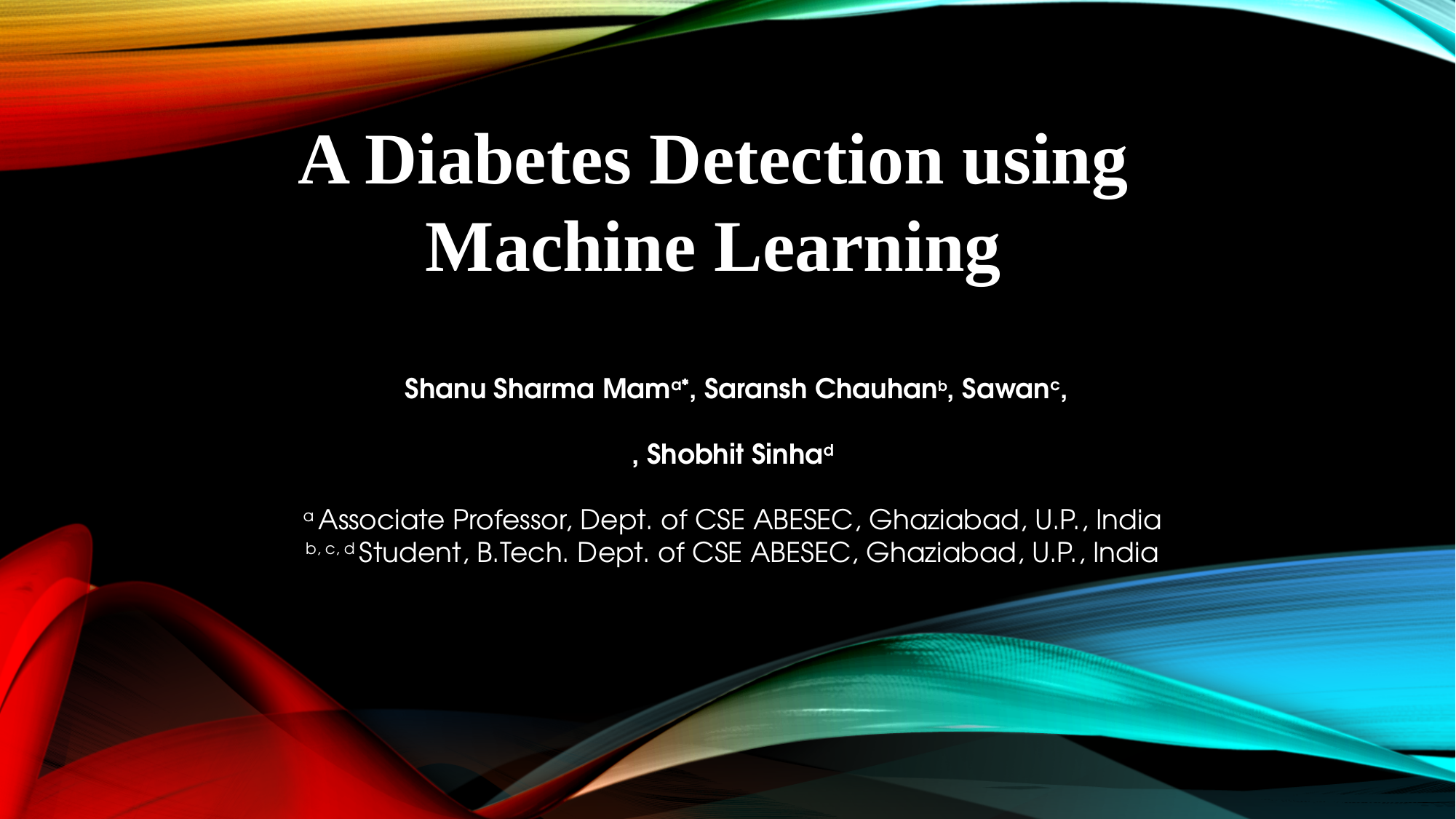

A Diabetes Detection using Machine Learning

 Shanu Sharma Mama*, Saransh Chauhanb, Sawanc,

, Shobhit Sinhad

a Associate Professor, Dept. of CSE ABESEC, Ghaziabad, U.P., India
b, c, d Student, B.Tech. Dept. of CSE ABESEC, Ghaziabad, U.P., India